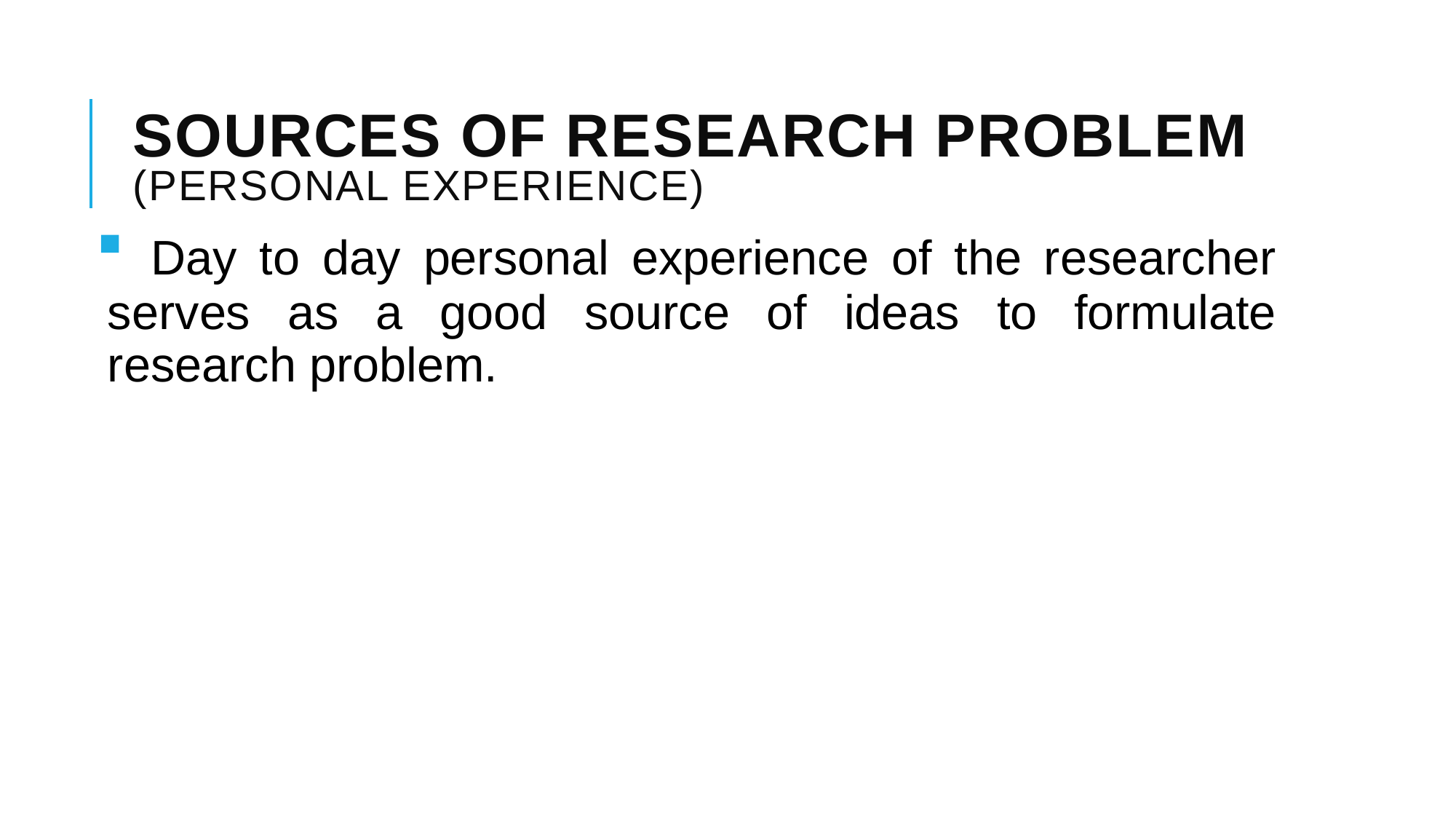

# SOURCES OF RESEARCH PROBLEM (Personal experience)
 Day to day personal experience of the researcher serves as a good source of ideas to formulate research problem.